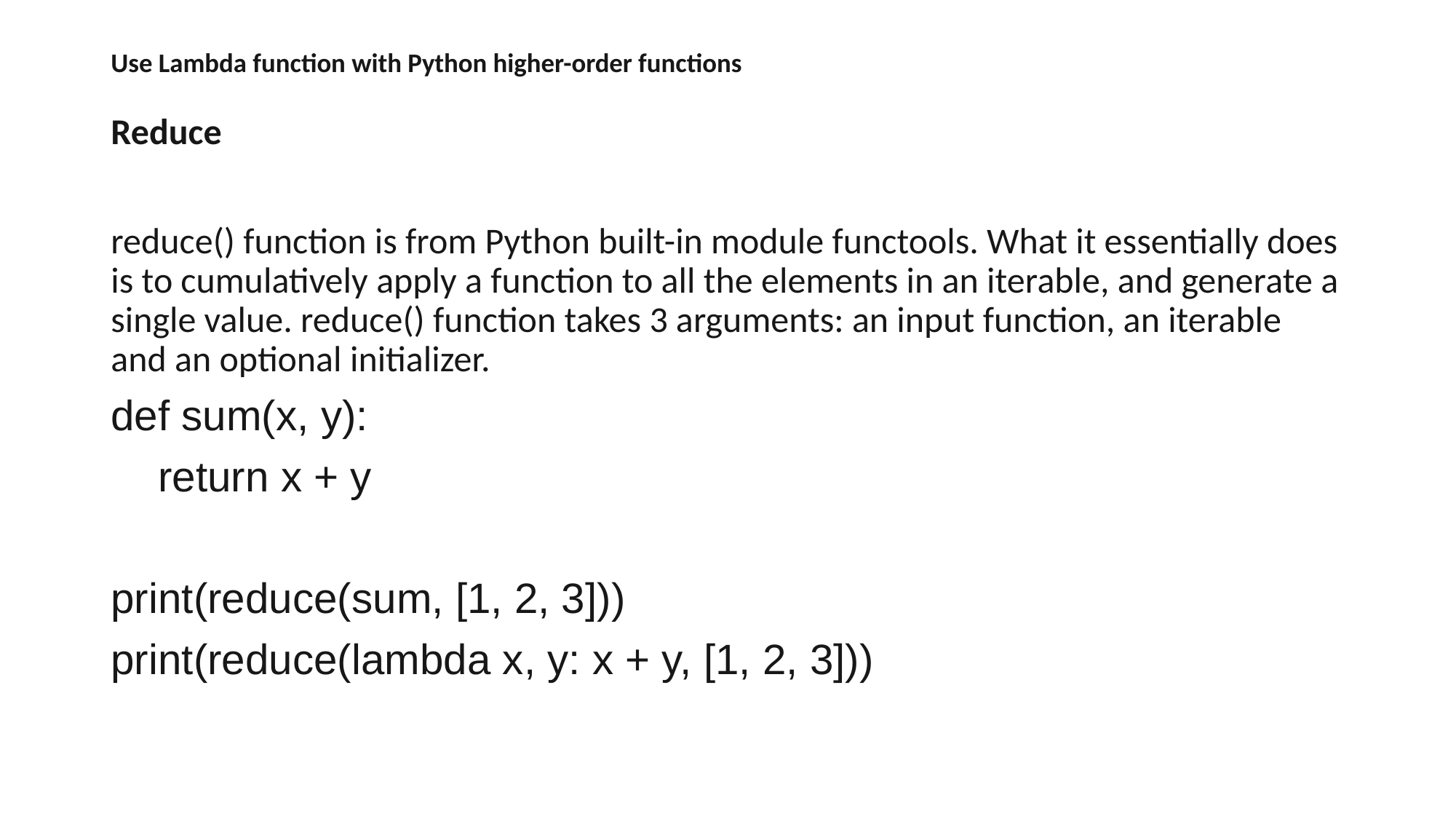

# Use Lambda function with Python higher-order functions
Reduce

reduce() function is from Python built-in module functools. What it essentially does is to cumulatively apply a function to all the elements in an iterable, and generate a single value. reduce() function takes 3 arguments: an input function, an iterable and an optional initializer.
def sum(x, y):
    return x + y

print(reduce(sum, [1, 2, 3]))
print(reduce(lambda x, y: x + y, [1, 2, 3]))